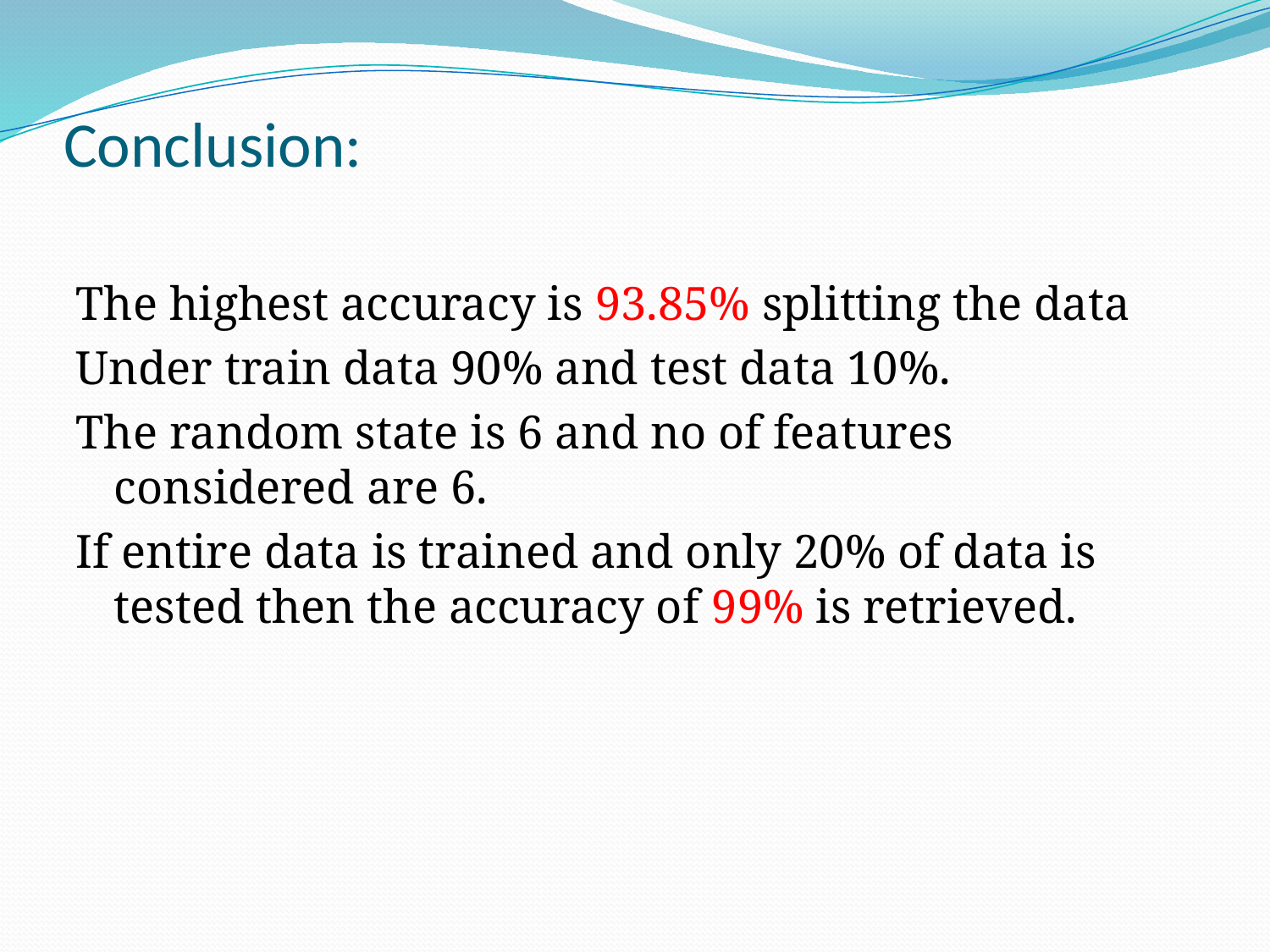

# Conclusion:
The highest accuracy is 93.85% splitting the data
Under train data 90% and test data 10%.
The random state is 6 and no of features  considered are 6.
If entire data is trained and only 20% of data is tested then the accuracy of 99% is retrieved.